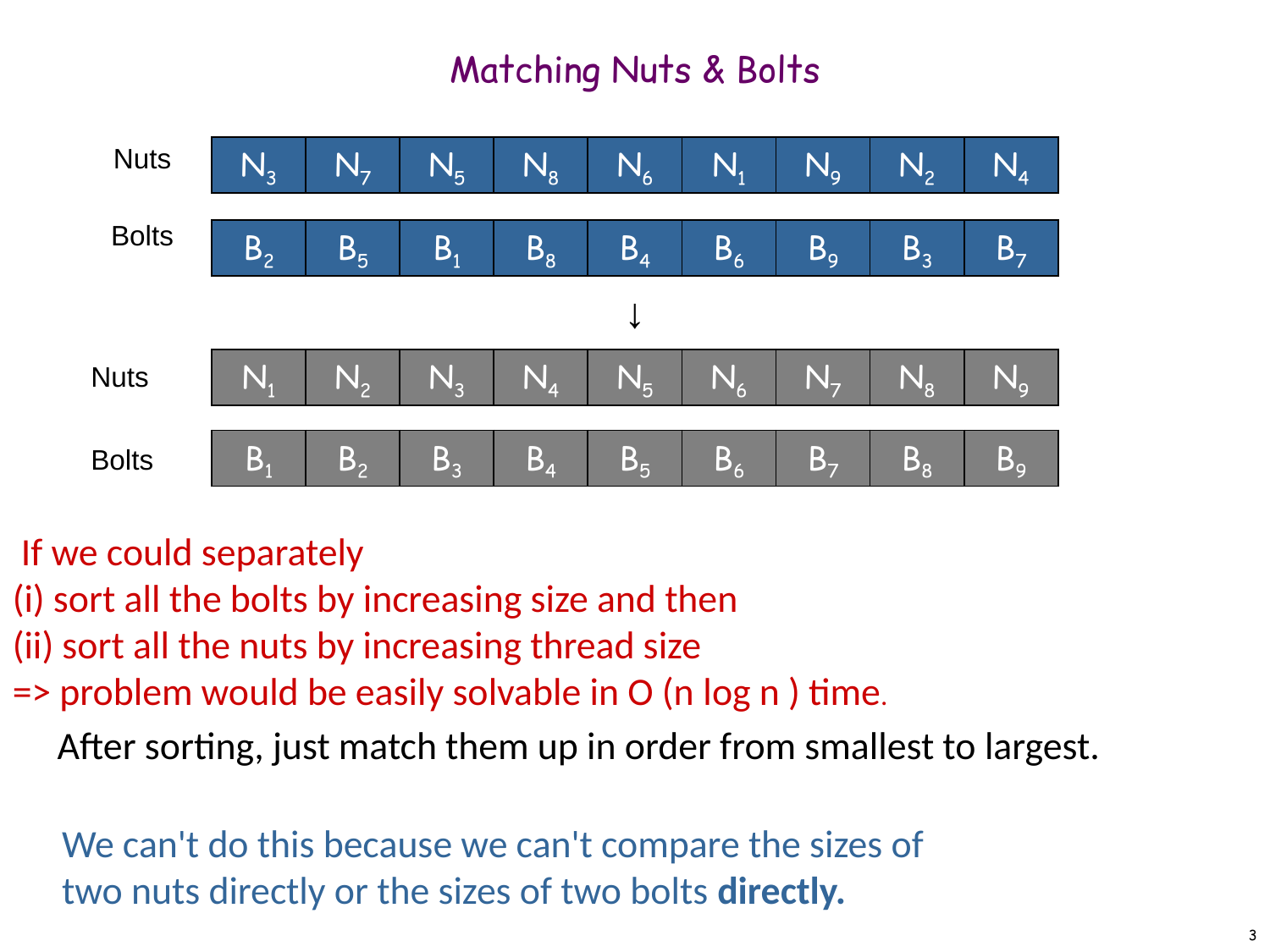

# Matching Nuts & Bolts
Nuts
| N3 | N7 | N5 | N8 | N6 | N1 | N9 | N2 | N4 |
| --- | --- | --- | --- | --- | --- | --- | --- | --- |
Bolts
| B2 | B5 | B1 | B8 | B4 | B6 | B9 | B3 | B7 |
| --- | --- | --- | --- | --- | --- | --- | --- | --- |
↓
| N1 | N2 | N3 | N4 | N5 | N6 | N7 | N8 | N9 |
| --- | --- | --- | --- | --- | --- | --- | --- | --- |
Nuts
| B1 | B2 | B3 | B4 | B5 | B6 | B7 | B8 | B9 |
| --- | --- | --- | --- | --- | --- | --- | --- | --- |
Bolts
 If we could separately
(i) sort all the bolts by increasing size and then
(ii) sort all the nuts by increasing thread size
=> problem would be easily solvable in O (n log n ) time.
After sorting, just match them up in order from smallest to largest.
   We can't do this because we can't compare the sizes of
   two nuts directly or the sizes of two bolts directly.
3